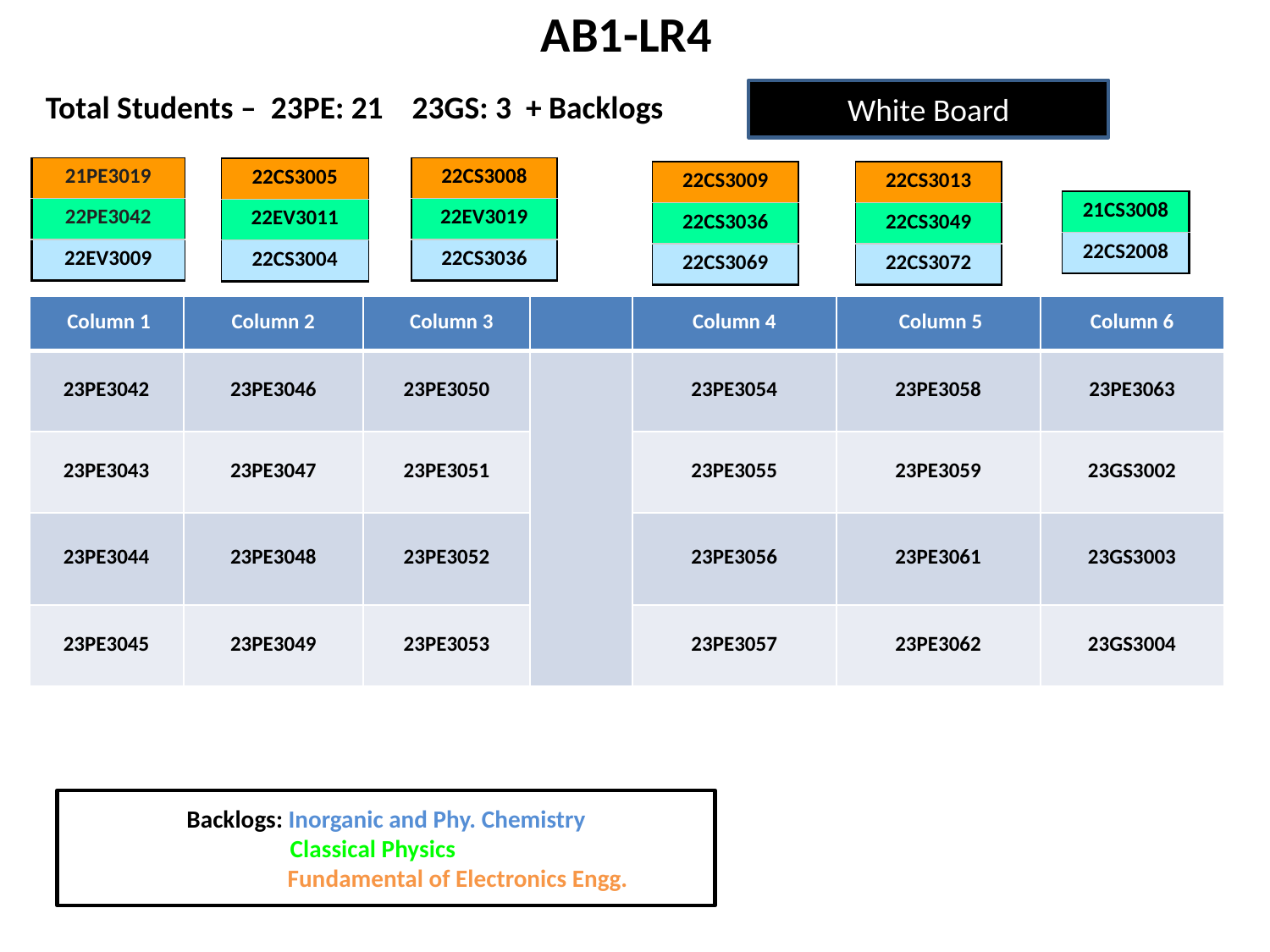

AB1-LR4
White Board
 Total Students –  23PE: 21    23GS: 3  + Backlogs
| 21PE3019 |
| --- |
| 22PE3042 |
| 22EV3009 |
| 22CS3008 |
| --- |
| 22EV3019 |
| 22CS3036 |
| 22CS3005 |
| --- |
| 22EV3011 |
| 22CS3004 |
| 22CS3009 |
| --- |
| 22CS3036 |
| 22CS3069 |
| 22CS3013 |
| --- |
| 22CS3049 |
| 22CS3072 |
| 21CS3008 |
| --- |
| 22CS2008 |
| Column 1 | Column 2 | Column 3 |  | Column 4 | Column 5 | Column 6 |
| --- | --- | --- | --- | --- | --- | --- |
| 23PE3042 | 23PE3046 | 23PE3050 |  | 23PE3054 | 23PE3058 | 23PE3063 |
| 23PE3043 | 23PE3047 | 23PE3051 |  | 23PE3055 | 23PE3059 | 23GS3002 |
| 23PE3044 | 23PE3048 | 23PE3052 |  | 23PE3056 | 23PE3061 | 23GS3003 |
| 23PE3045 | 23PE3049 | 23PE3053 |  | 23PE3057 | 23PE3062 | 23GS3004 |
Backlogs: Inorganic and Phy. Chemistry
	                 Classical Physics
	   Fundamental of Electronics Engg.